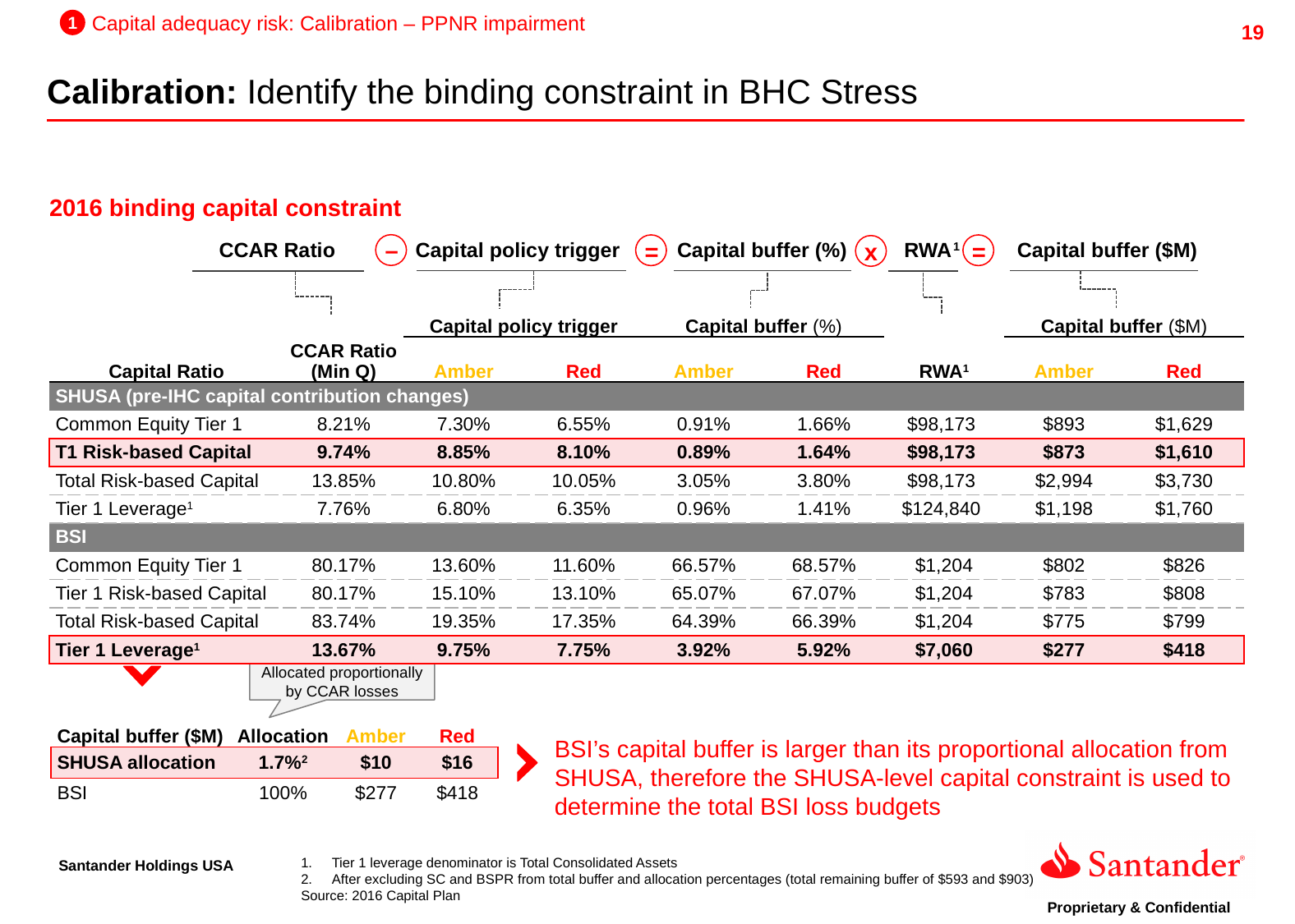

1
Capital adequacy risk: Calibration – PPNR impairment
Calibration: Identify the binding constraint in BHC Stress
2016 binding capital constraint
        CCAR Ratio              Capital policy trigger          Capital buffer (%)          RWA1          Capital buffer ($M)
–

=

=
x
| Capital Ratio | CCAR Ratio (Min Q) | Capital policy trigger |  | Capital buffer (%) |  |  | Capital buffer ($M) |  |
| --- | --- | --- | --- | --- | --- | --- | --- | --- |
|  |  | Amber | Red | Amber | Red | RWA1 | Amber | Red |
| SHUSA (pre-IHC capital contribution changes) |  |  |  |  |  |  |  |  |
| Common Equity Tier 1 | 8.21% | 7.30% | 6.55% | 0.91% | 1.66% | $98,173 | $893 | $1,629 |
| T1 Risk-based Capital | 9.74% | 8.85% | 8.10% | 0.89% | 1.64% | $98,173 | $873 | $1,610 |
| Total Risk-based Capital | 13.85% | 10.80% | 10.05% | 3.05% | 3.80% | $98,173 | $2,994 | $3,730 |
| Tier 1 Leverage1 | 7.76% | 6.80% | 6.35% | 0.96% | 1.41% | $124,840 | $1,198 | $1,760 |
| BSI |  |  |  |  |  |  |  |  |
| Common Equity Tier 1 | 80.17% | 13.60% | 11.60% | 66.57% | 68.57% | $1,204 | $802 | $826 |
| Tier 1 Risk-based Capital | 80.17% | 15.10% | 13.10% | 65.07% | 67.07% | $1,204 | $783 | $808 |
| Total Risk-based Capital | 83.74% | 19.35% | 17.35% | 64.39% | 66.39% | $1,204 | $775 | $799 |
| Tier 1 Leverage1 | 13.67% | 9.75% | 7.75% | 3.92% | 5.92% | $7,060 | $277 | $418 |

Allocated proportionally by CCAR losses
| Capital buffer ($M) | Allocation | Amber | Red |
| --- | --- | --- | --- |
| SHUSA allocation | 1.7%2 | $10 | $16 |
| BSI | 100% | $277 | $418 |
BSI’s capital buffer is larger than its proportional allocation from SHUSA, therefore the SHUSA-level capital constraint is used to determine the total BSI loss budgets

Tier 1 leverage denominator is Total Consolidated Assets
After excluding SC and BSPR from total buffer and allocation percentages (total remaining buffer of $593 and $903)
Source: 2016 Capital Plan